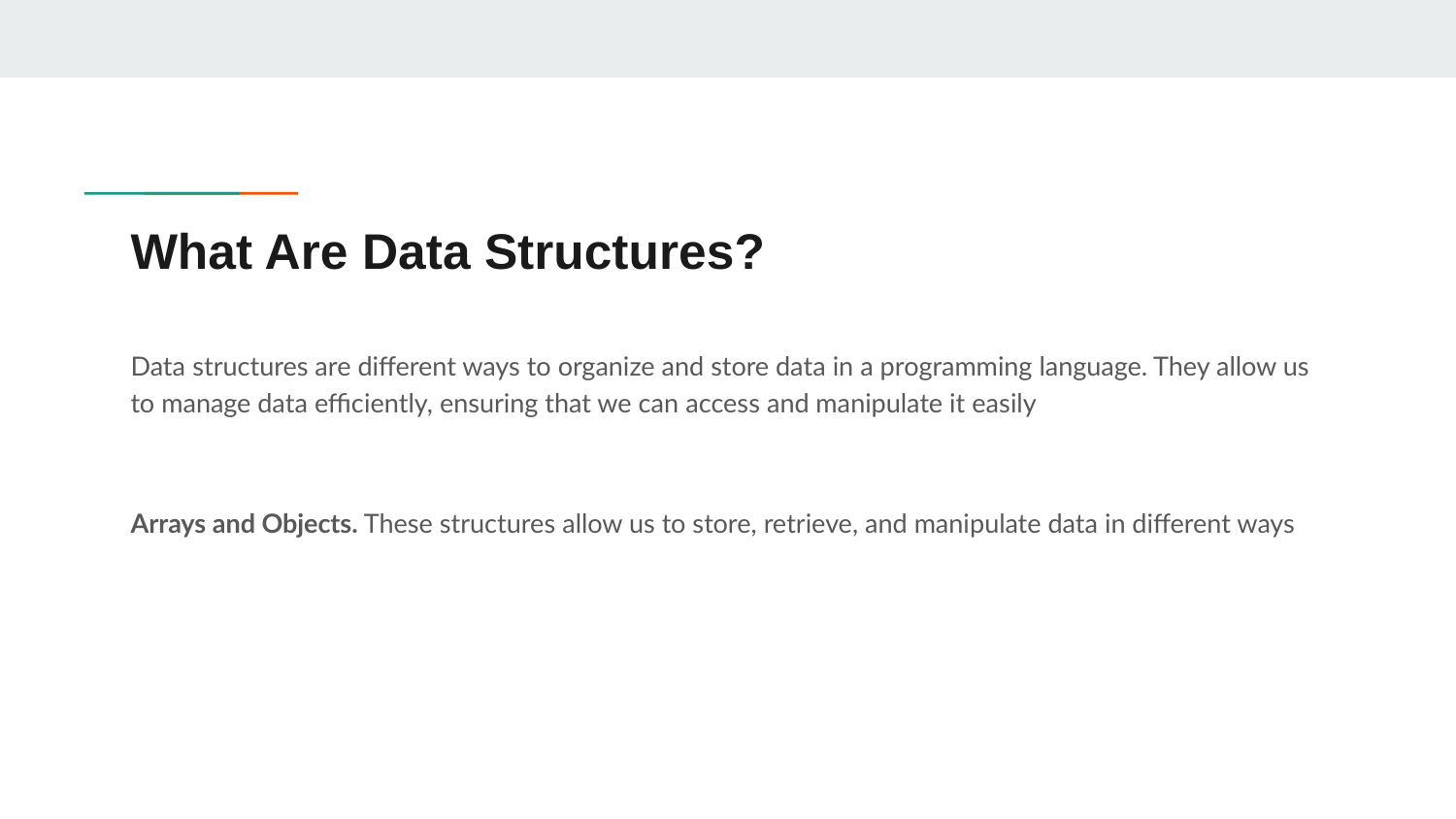

# What Are Data Structures?
Data structures are different ways to organize and store data in a programming language. They allow us to manage data efficiently, ensuring that we can access and manipulate it easily

Arrays and Objects. These structures allow us to store, retrieve, and manipulate data in different ways